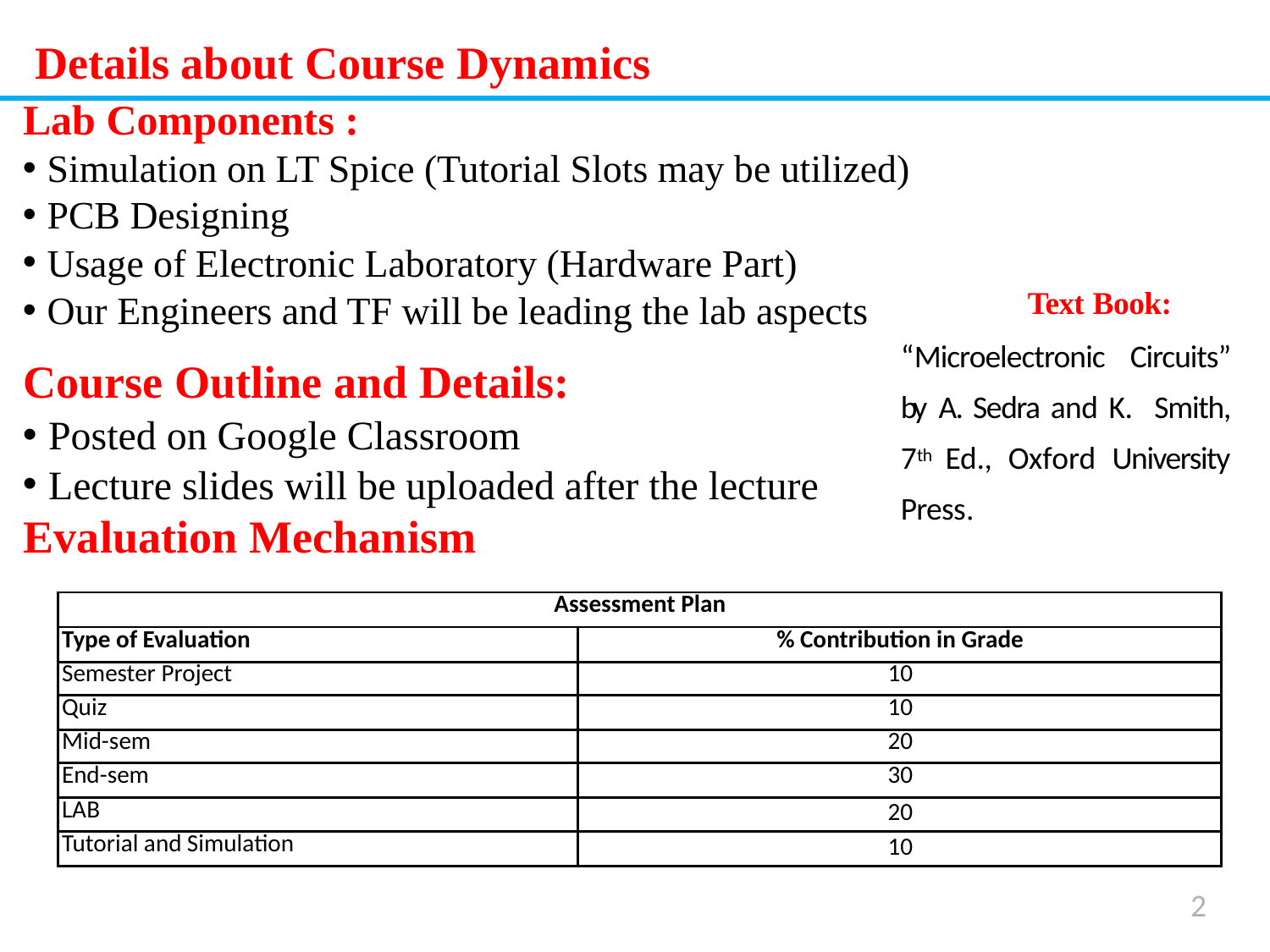

# Details about Course Dynamics
Lab Components :
Simulation on LT Spice (Tutorial Slots may be utilized)
PCB Designing
Usage of Electronic Laboratory (Hardware Part)
Our Engineers and TF will be leading the lab aspects
Course Outline and Details:
Posted on Google Classroom
Lecture slides will be uploaded after the lecture
Evaluation Mechanism
Text Book:
“Microelectronic Circuits” by A. Sedra and K.  Smith, 7th Ed., Oxford University Press.
| Assessment Plan |  |
| --- | --- |
| Type of Evaluation | % Contribution in Grade |
| Semester Project | 10 |
| Quiz | 10 |
| Mid-sem | 20 |
| End-sem | 30 |
| LAB | 20 |
| Tutorial and Simulation | 10 |
2